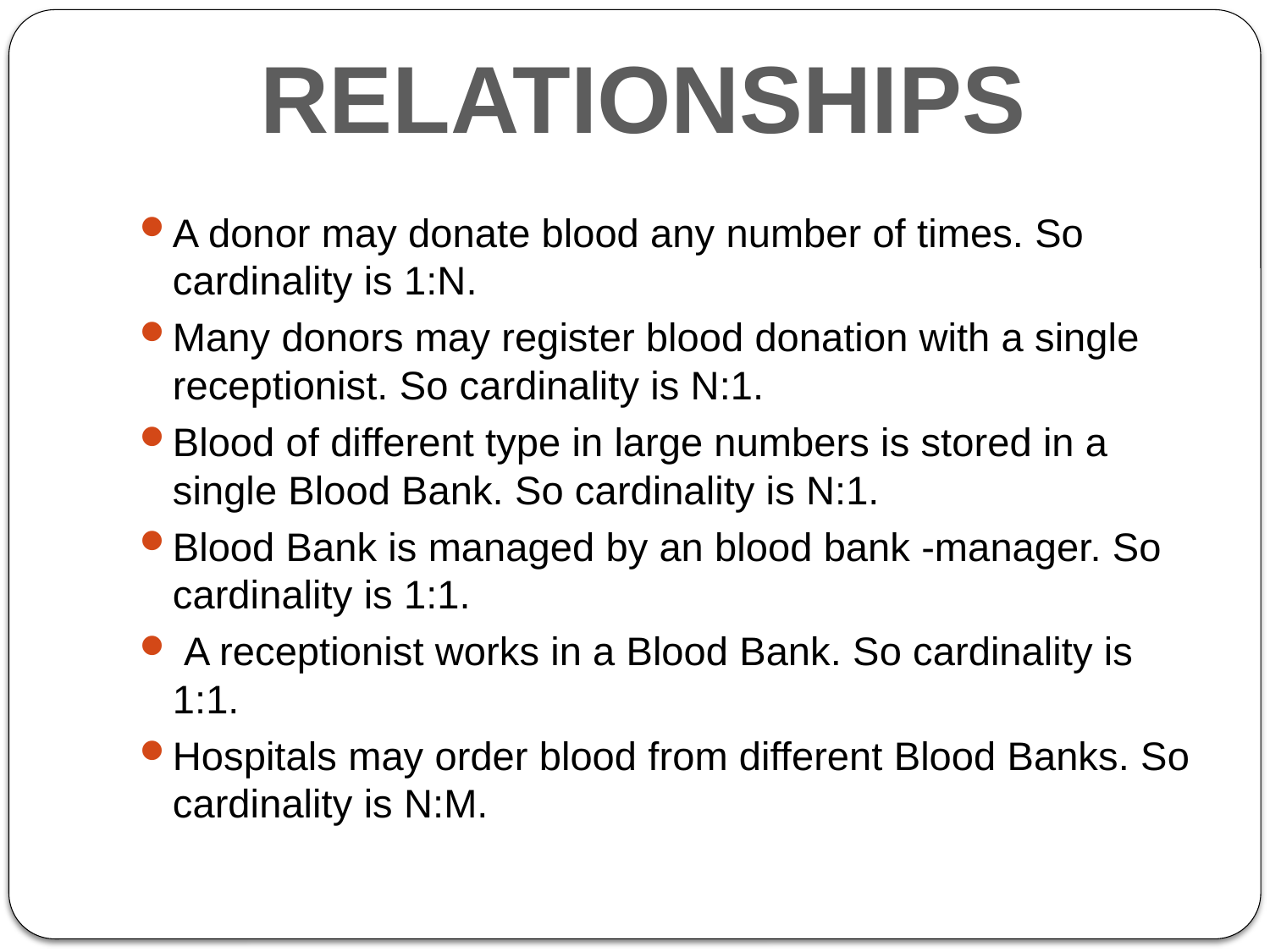

RELATIONSHIPS
A donor may donate blood any number of times. So cardinality is 1:N.
Many donors may register blood donation with a single receptionist. So cardinality is N:1.
Blood of different type in large numbers is stored in a single Blood Bank. So cardinality is N:1.
Blood Bank is managed by an blood bank -manager. So cardinality is 1:1.
 A receptionist works in a Blood Bank. So cardinality is 1:1.
Hospitals may order blood from different Blood Banks. So cardinality is N:M.